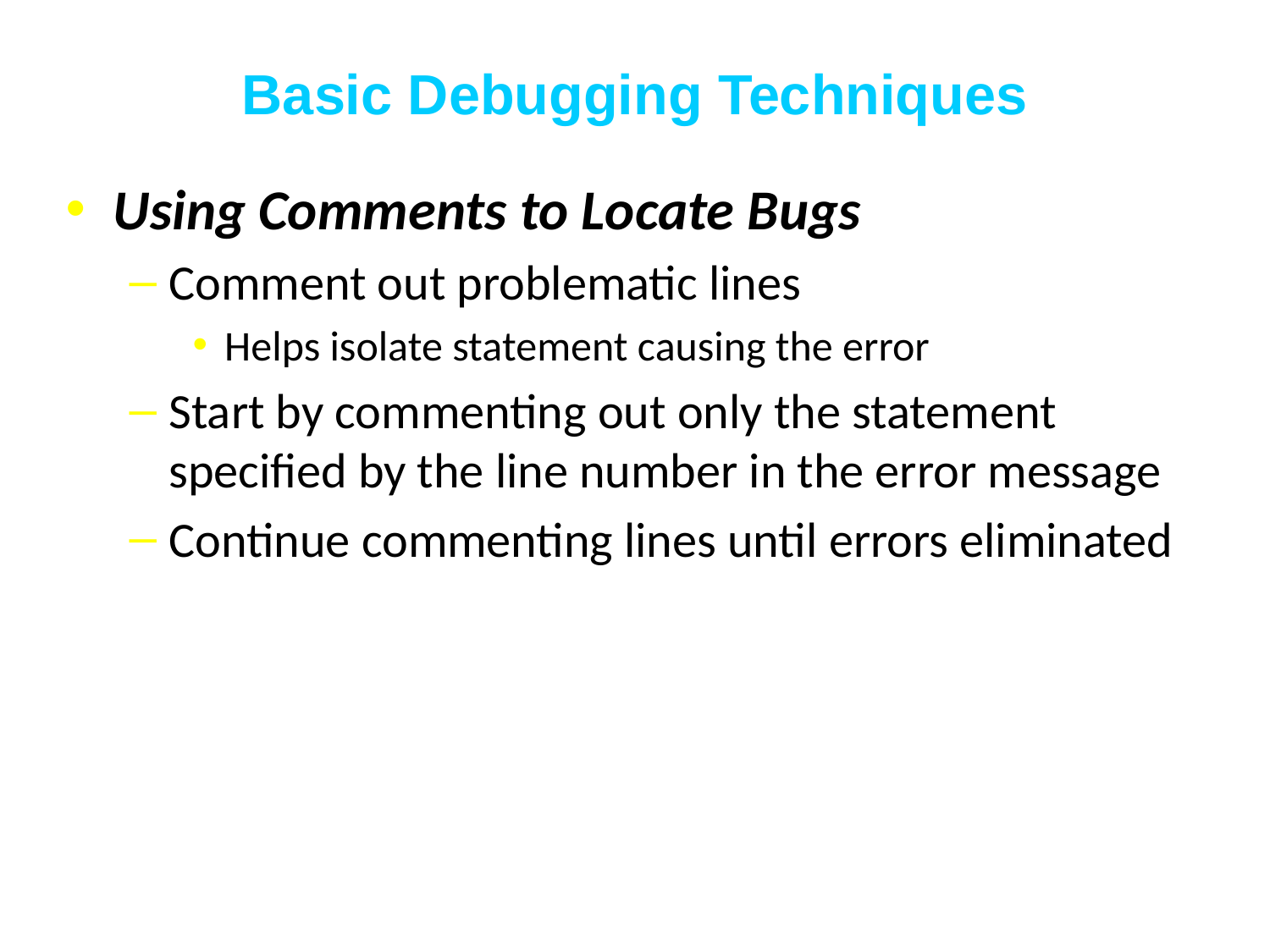

# Basic Debugging Techniques
Using Comments to Locate Bugs
Comment out problematic lines
Helps isolate statement causing the error
Start by commenting out only the statement specified by the line number in the error message
Continue commenting lines until errors eliminated